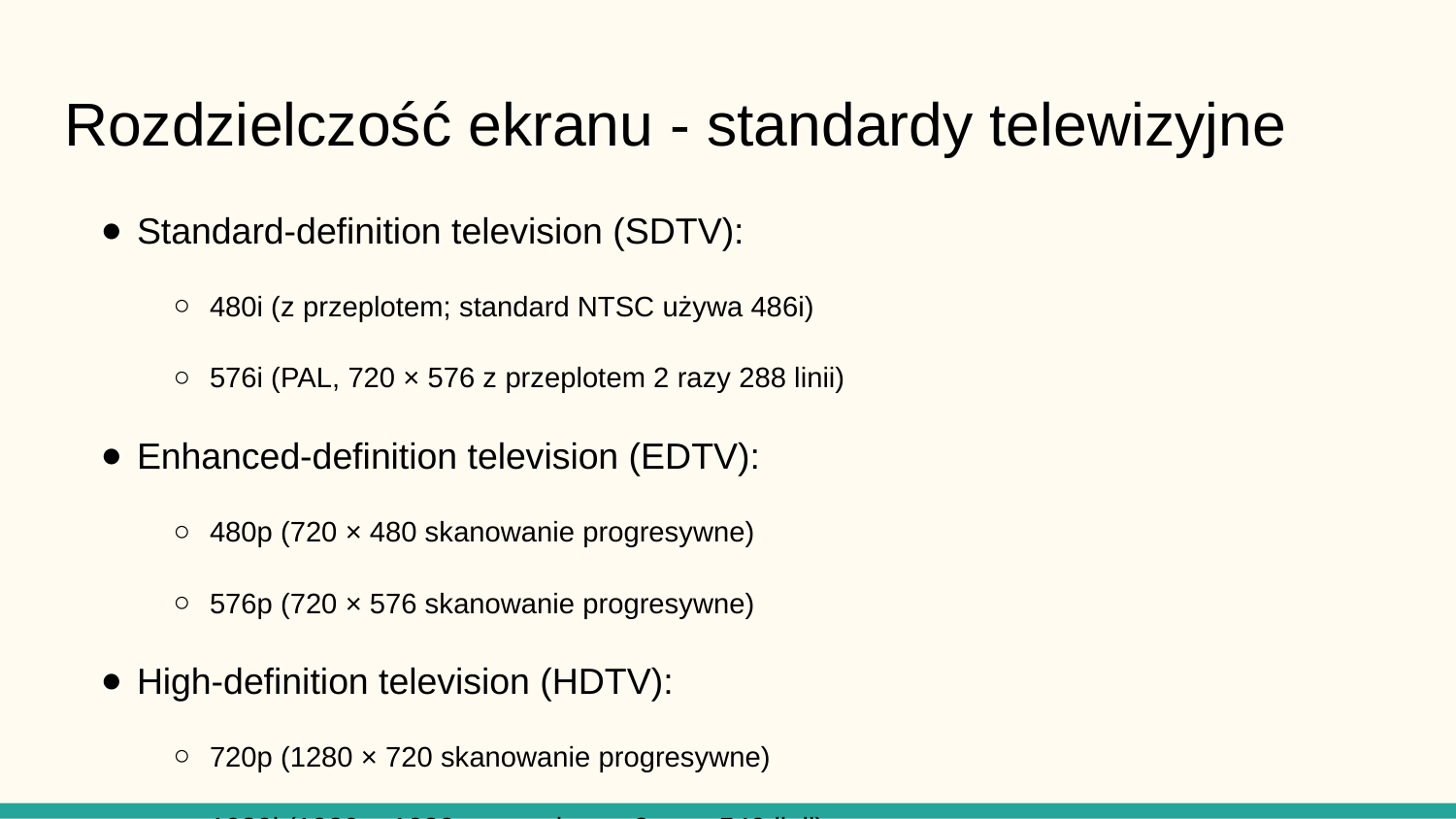

# Rozdzielczość ekranu - standardy telewizyjne
Standard-definition television (SDTV):
480i (z przeplotem; standard NTSC używa 486i)
576i (PAL, 720 × 576 z przeplotem 2 razy 288 linii)
Enhanced-definition television (EDTV):
480p (720 × 480 skanowanie progresywne)
576p (720 × 576 skanowanie progresywne)
High-definition television (HDTV):
720p (1280 × 720 skanowanie progresywne)
1080i (1920 × 1080 z przeplotem 2 razy 540 linii)
1080p (1920 × 1080 skanowanie progresywne)